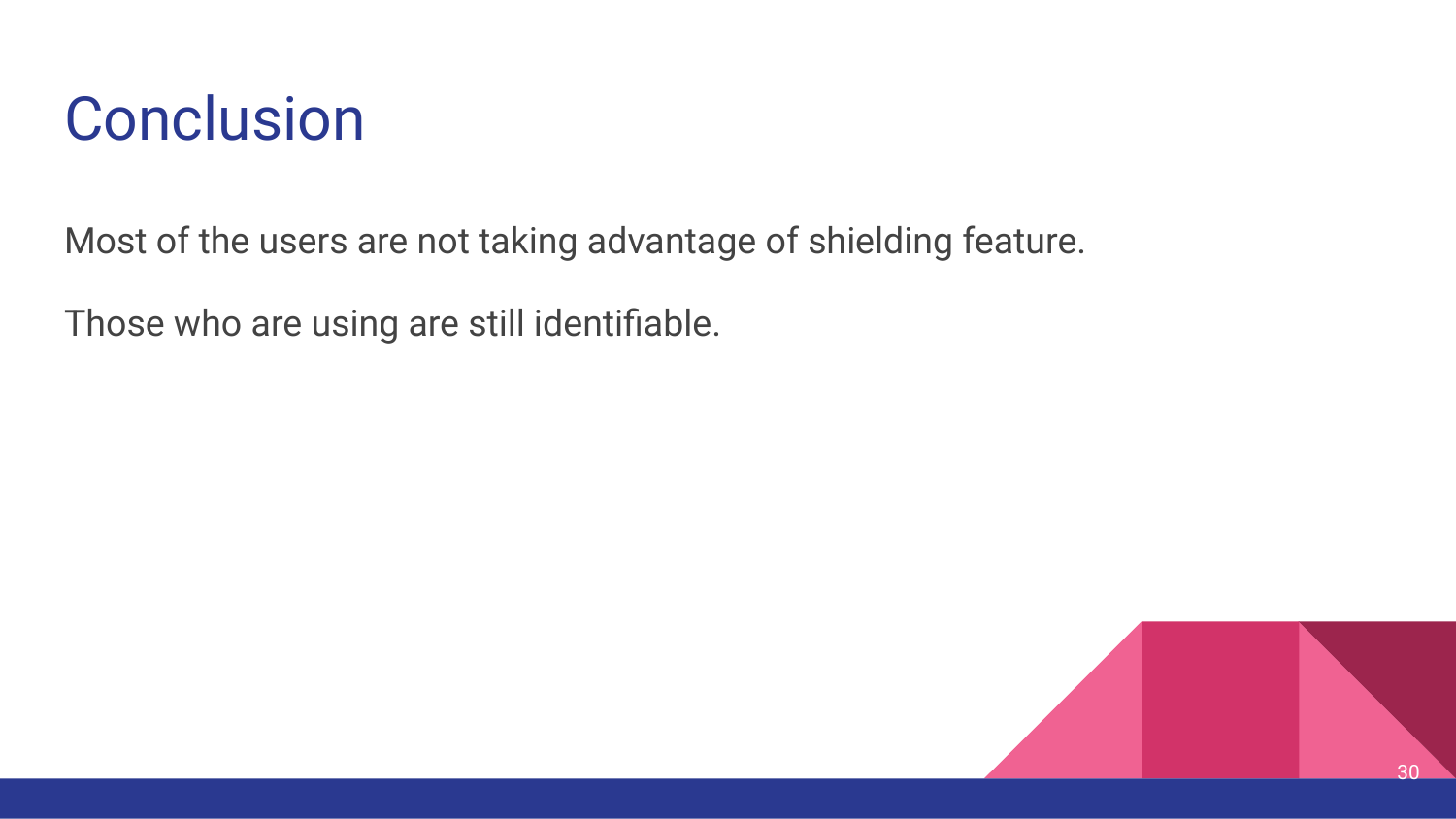

# Conclusion
Most of the users are not taking advantage of shielding feature.
Those who are using are still identifiable.
30